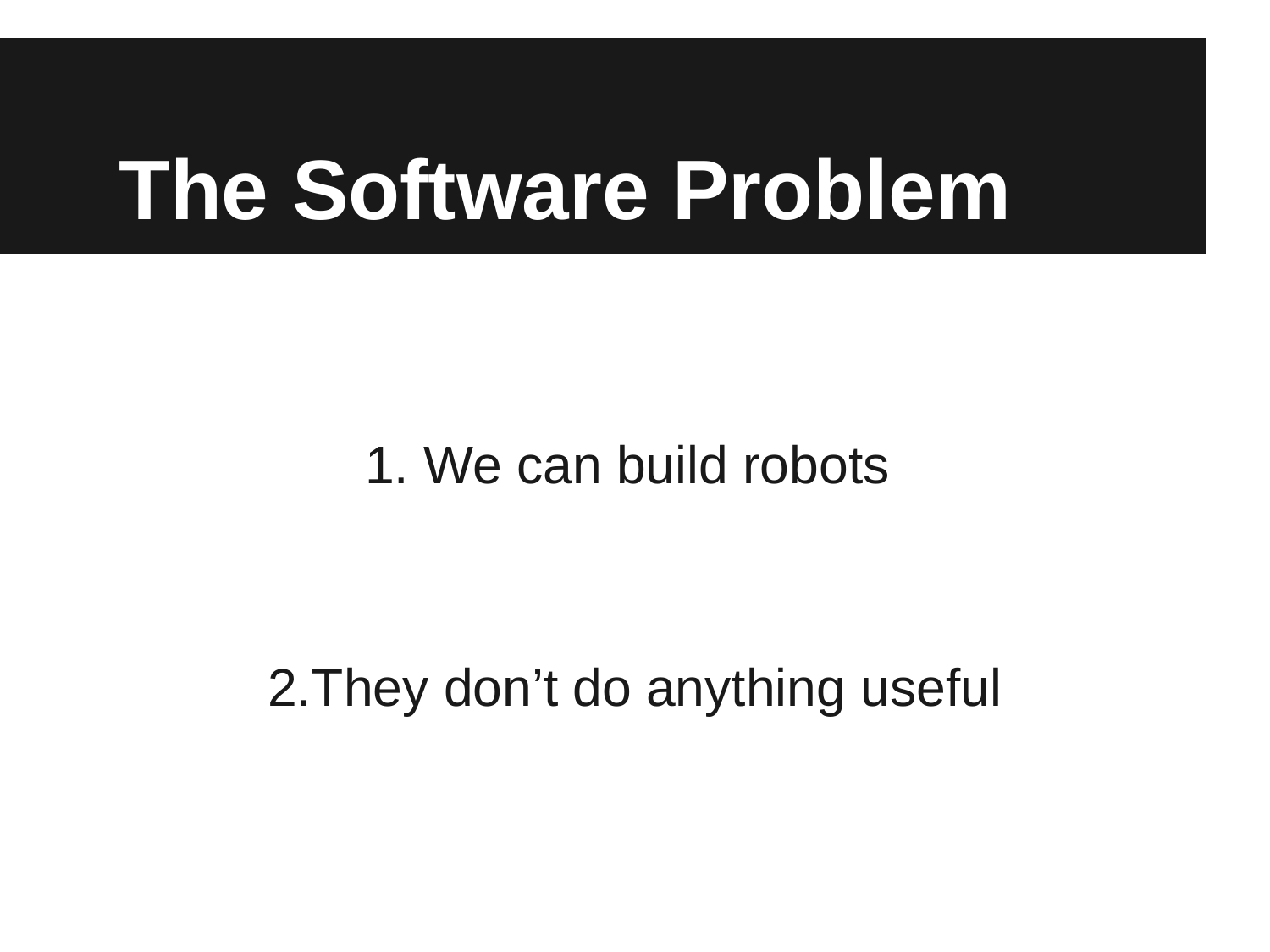

# The Software Problem

1. We can build robots

2.They don’t do anything useful